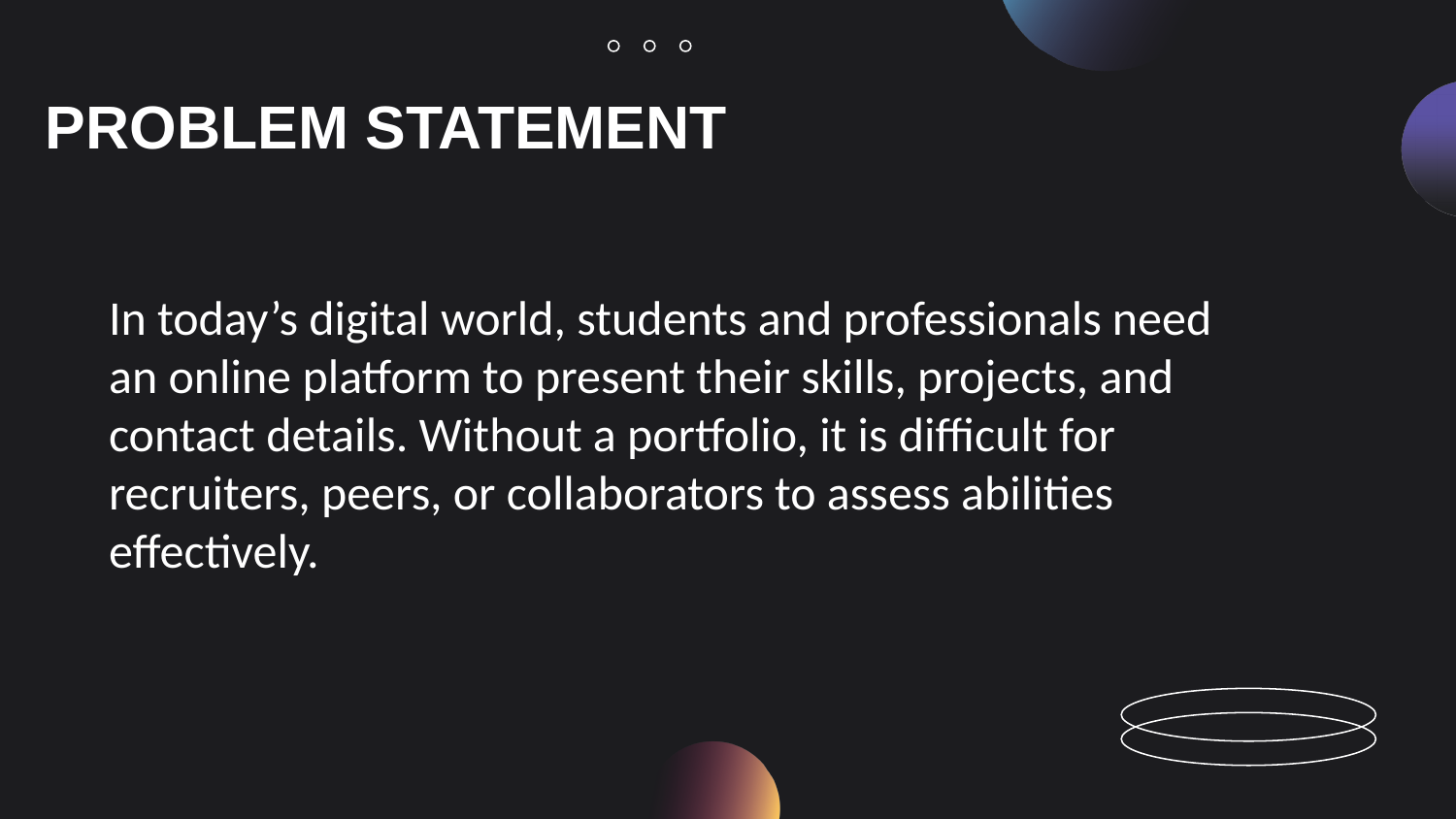

PROBLEM STATEMENT
In today’s digital world, students and professionals need an online platform to present their skills, projects, and contact details. Without a portfolio, it is difficult for recruiters, peers, or collaborators to assess abilities effectively.